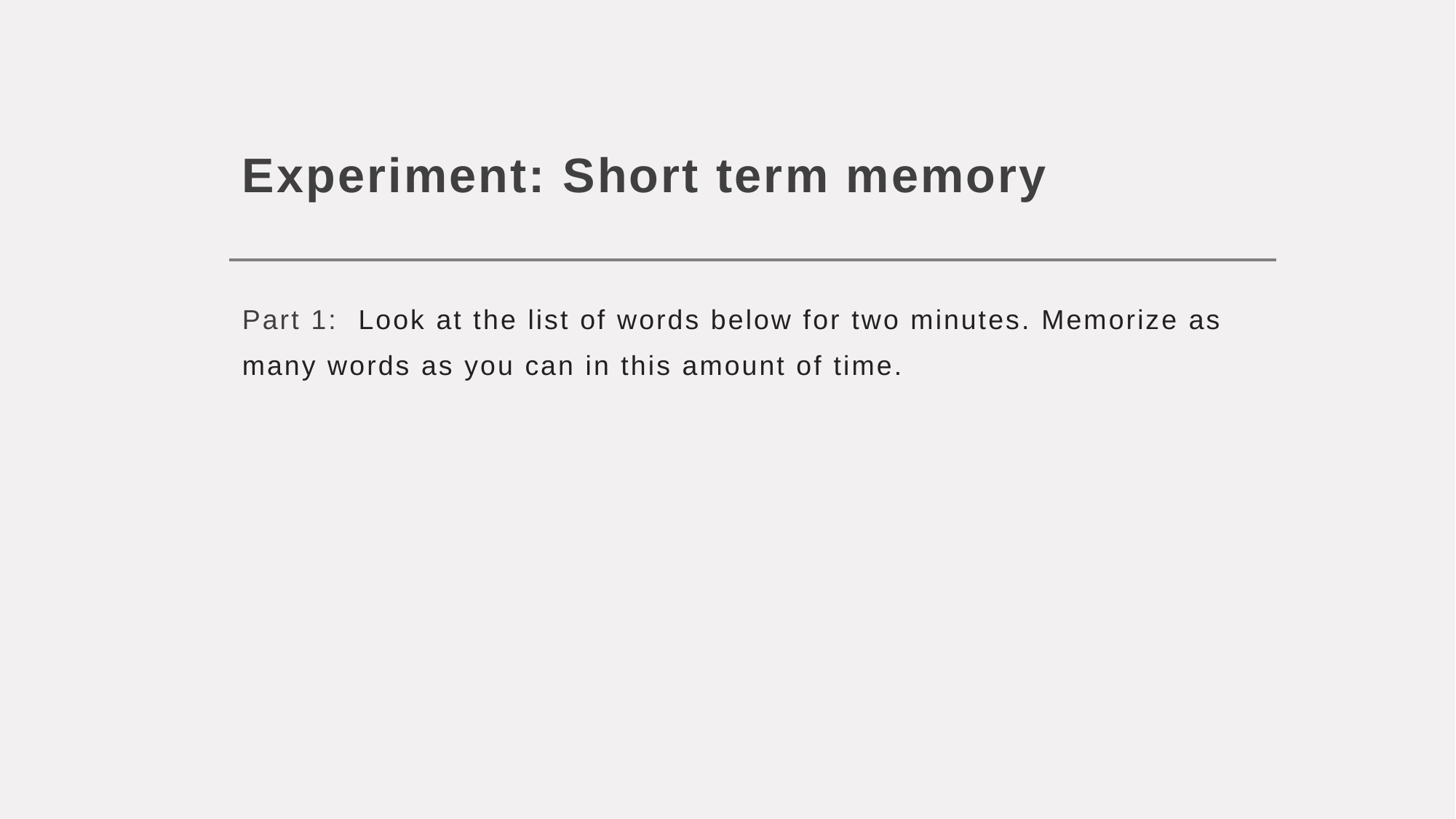

# Experiment: Short term memory
Part 1:  Look at the list of words below for two minutes. Memorize as many words as you can in this amount of time.